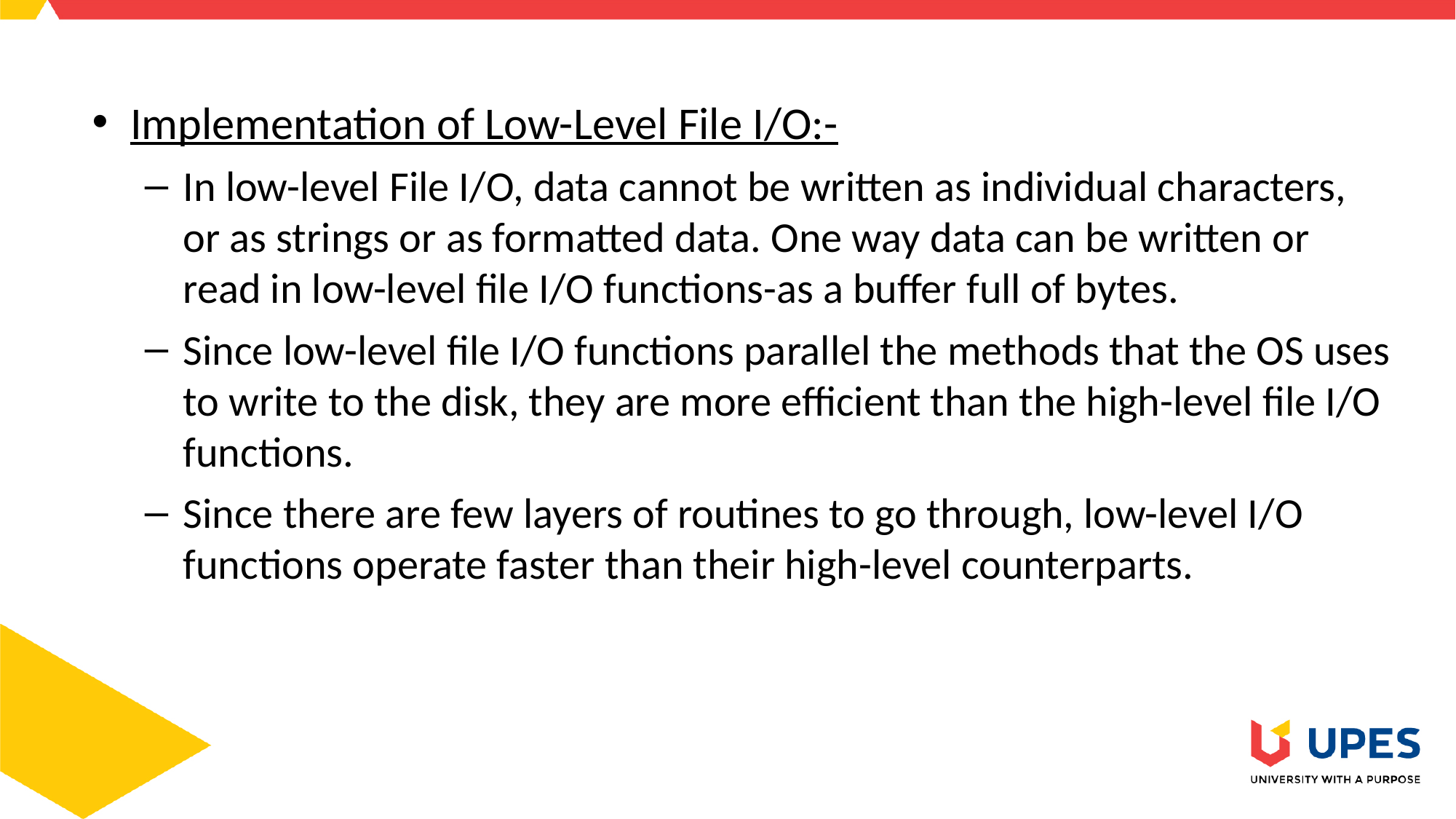

Implementation of Low-Level File I/O:-
In low-level File I/O, data cannot be written as individual characters, or as strings or as formatted data. One way data can be written or read in low-level file I/O functions-as a buffer full of bytes.
Since low-level file I/O functions parallel the methods that the OS uses to write to the disk, they are more efficient than the high-level file I/O functions.
Since there are few layers of routines to go through, low-level I/O functions operate faster than their high-level counterparts.